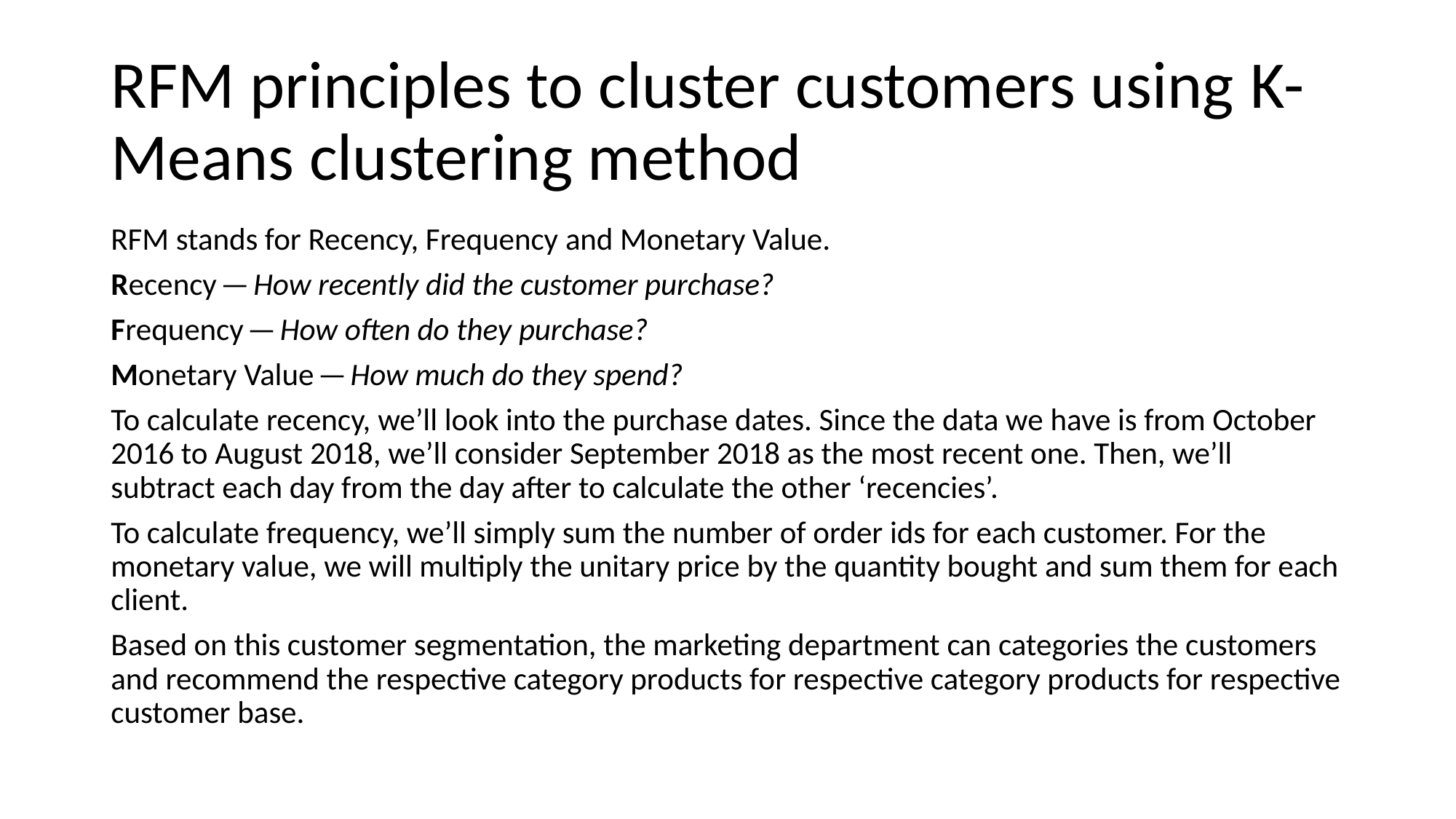

# RFM principles to cluster customers using K-Means clustering method
RFM stands for Recency, Frequency and Monetary Value.
Recency — How recently did the customer purchase?
Frequency — How often do they purchase?
Monetary Value — How much do they spend?
To calculate recency, we’ll look into the purchase dates. Since the data we have is from October 2016 to August 2018, we’ll consider September 2018 as the most recent one. Then, we’ll subtract each day from the day after to calculate the other ‘recencies’.
To calculate frequency, we’ll simply sum the number of order ids for each customer. For the monetary value, we will multiply the unitary price by the quantity bought and sum them for each client.
Based on this customer segmentation, the marketing department can categories the customers and recommend the respective category products for respective category products for respective customer base.